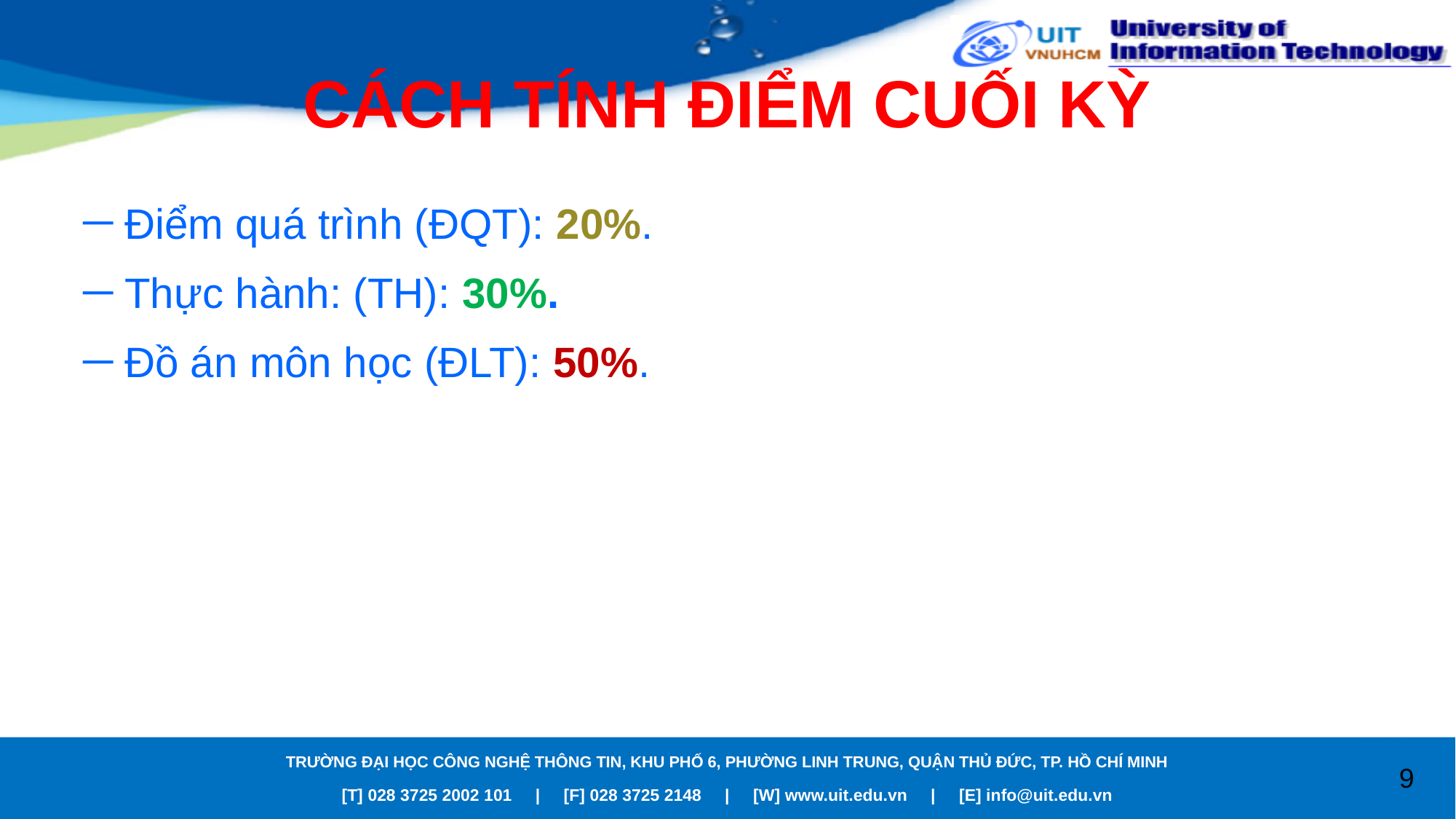

# CÁCH TÍNH ĐIỂM CUỐI KỲ
Điểm quá trình (ĐQT): 20%.
Thực hành: (TH): 30%.
Đồ án môn học (ĐLT): 50%.